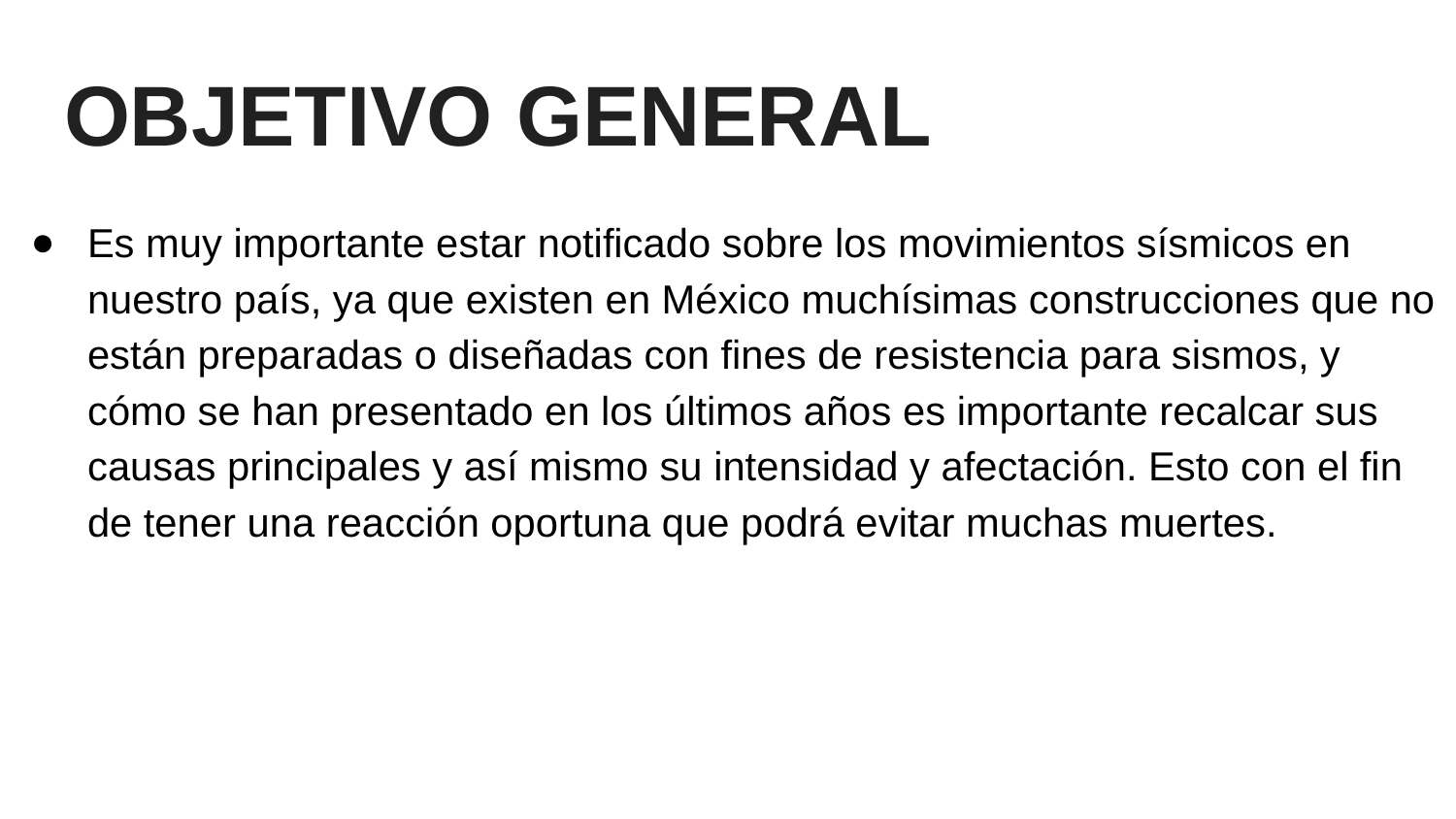

# OBJETIVO GENERAL
Es muy importante estar notificado sobre los movimientos sísmicos en nuestro país, ya que existen en México muchísimas construcciones que no están preparadas o diseñadas con fines de resistencia para sismos, y cómo se han presentado en los últimos años es importante recalcar sus causas principales y así mismo su intensidad y afectación. Esto con el fin de tener una reacción oportuna que podrá evitar muchas muertes.